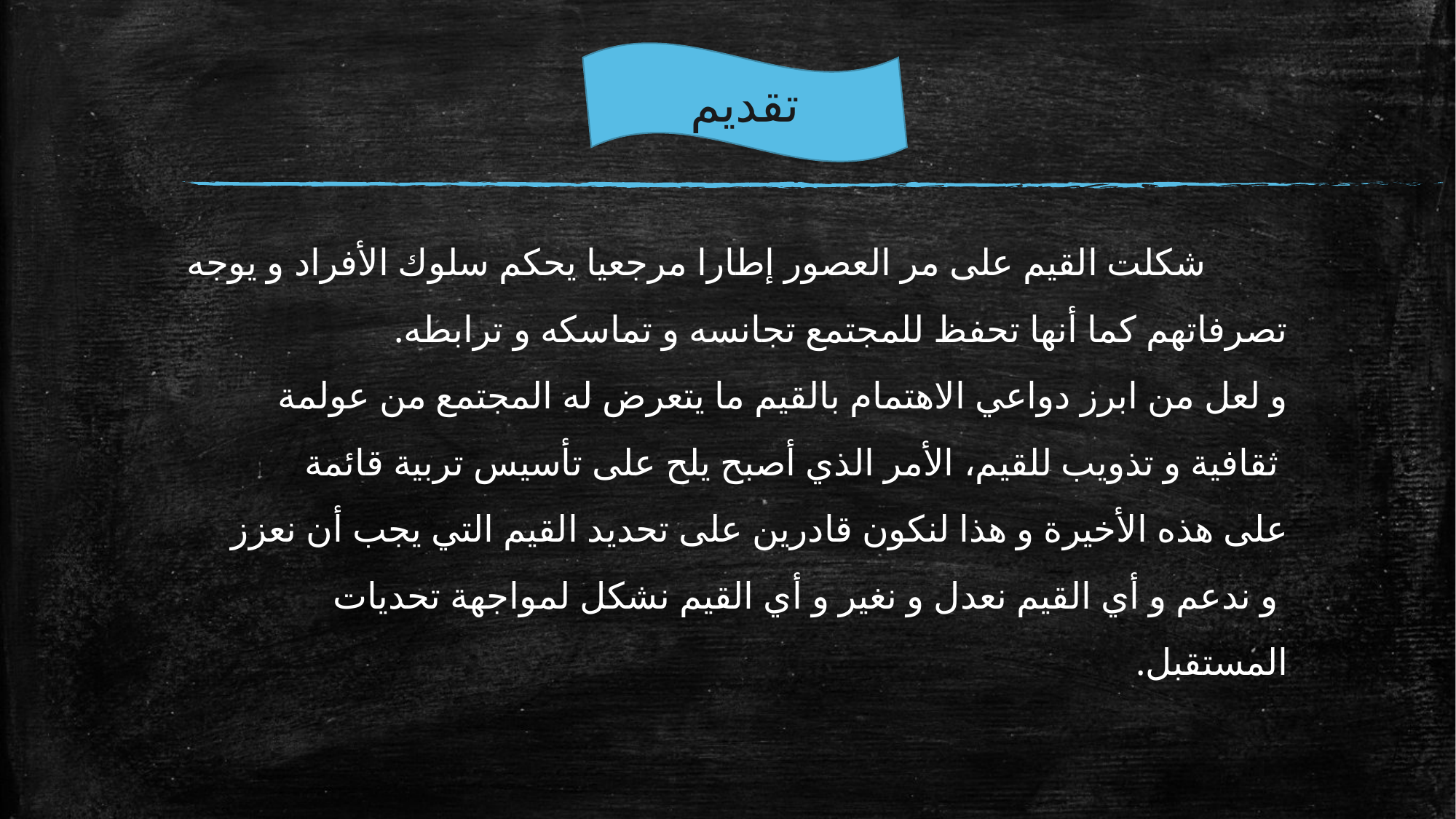

تقديم
   شكلت القيم على مر العصور إطارا مرجعيا يحكم سلوك الأفراد و يوجه
تصرفاتهم كما أنها تحفظ للمجتمع تجانسه و تماسكه و ترابطه.
و لعل من ابرز دواعي الاهتمام بالقيم ما يتعرض له المجتمع من عولمة
 ثقافية و تذويب للقيم، الأمر الذي أصبح يلح على تأسيس تربية قائمة
على هذه الأخيرة و هذا لنكون قادرين على تحديد القيم التي يجب أن نعزز
 و ندعم و أي القيم نعدل و نغير و أي القيم نشكل لمواجهة تحديات
المستقبل.